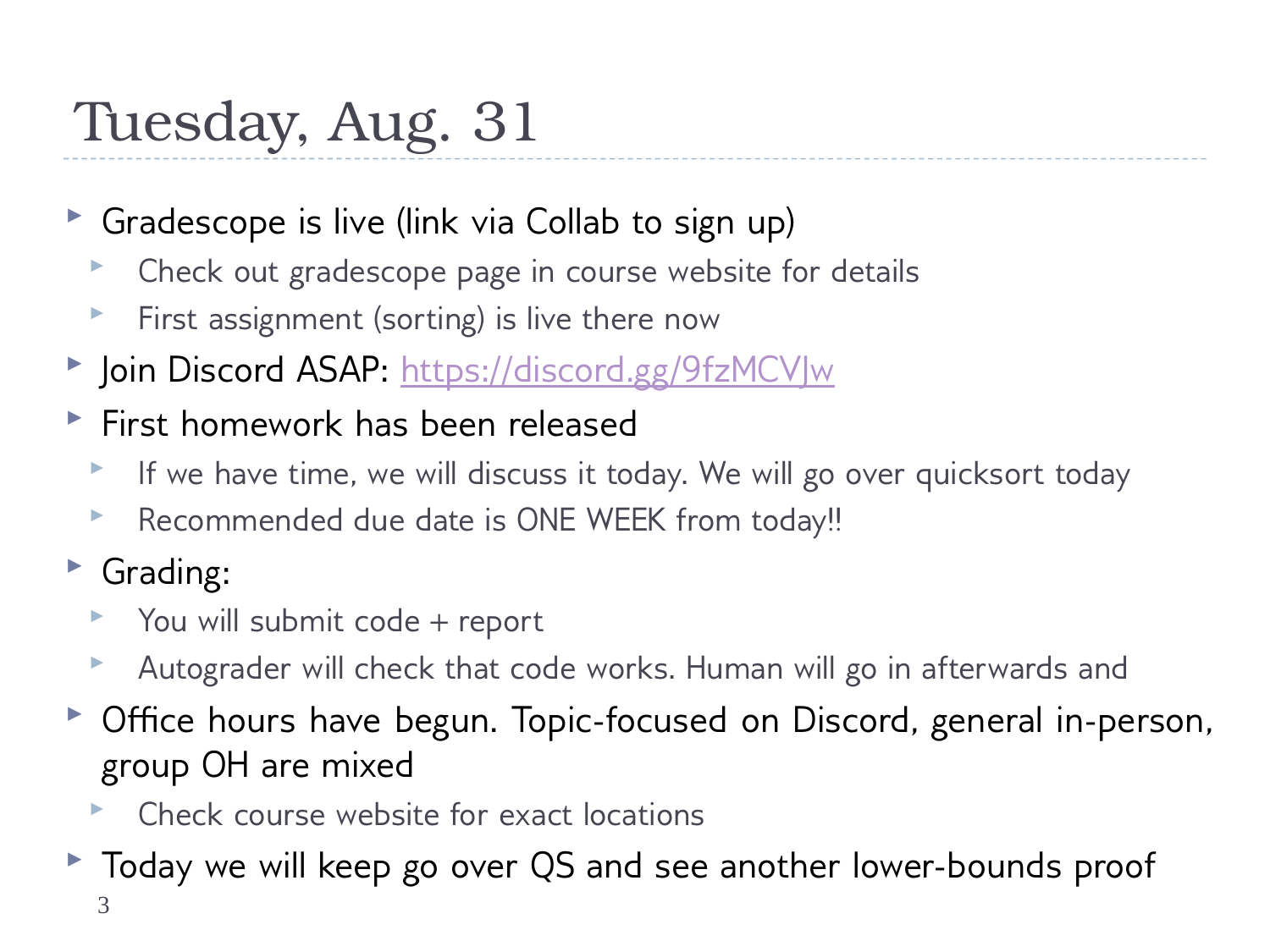

# Tuesday, Aug. 31
Gradescope is live (link via Collab to sign up)
Check out gradescope page in course website for details
First assignment (sorting) is live there now
Join Discord ASAP: https://discord.gg/9fzMCVJw
First homework has been released
If we have time, we will discuss it today. We will go over quicksort today
Recommended due date is ONE WEEK from today!!
Grading:
You will submit code + report
Autograder will check that code works. Human will go in afterwards and
Office hours have begun. Topic-focused on Discord, general in-person, group OH are mixed
Check course website for exact locations
Today we will keep go over QS and see another lower-bounds proof
3